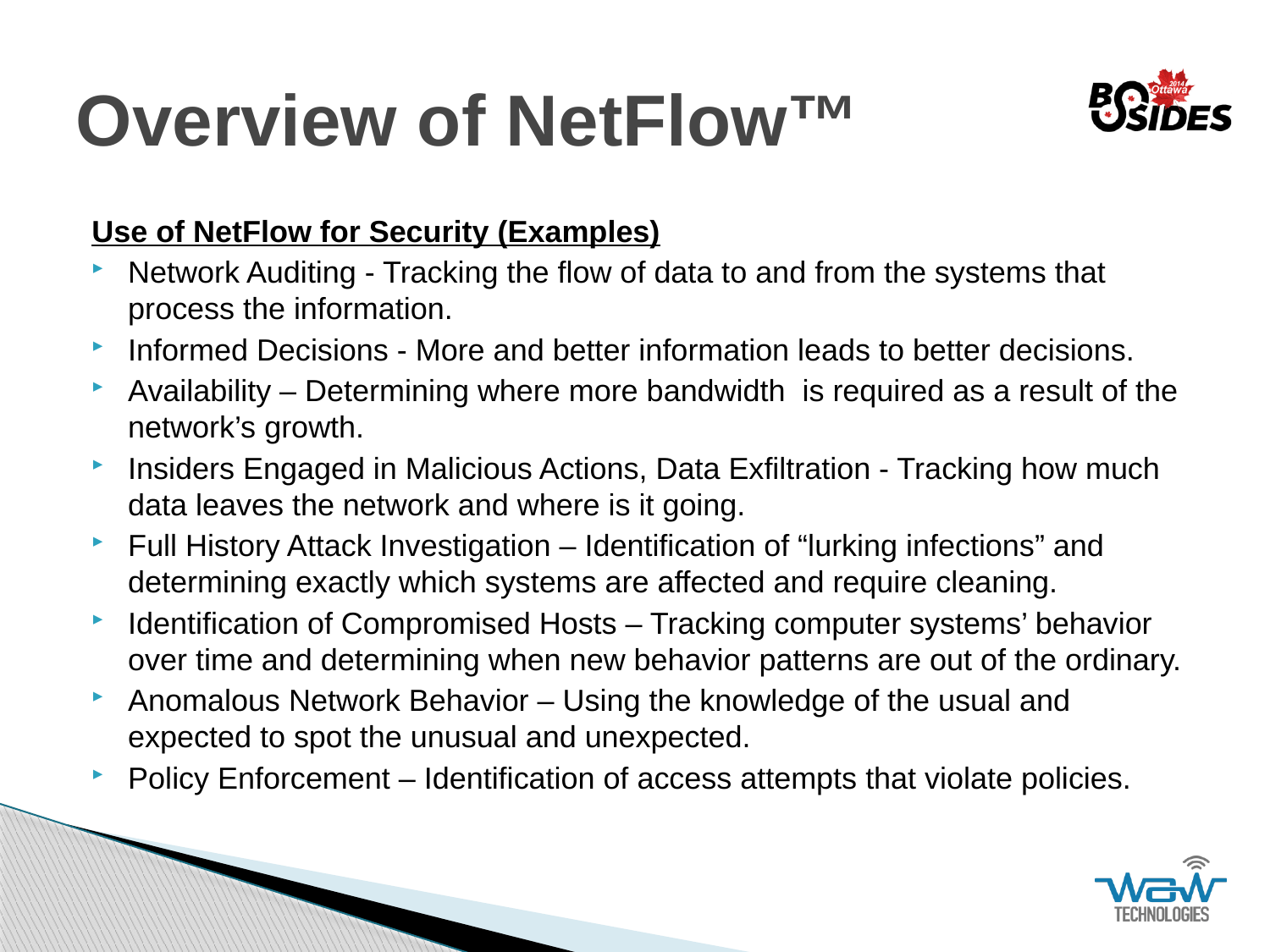

# Overview of NetFlow™
Use of NetFlow for Security (Examples)
Network Auditing - Tracking the flow of data to and from the systems that process the information.
Informed Decisions - More and better information leads to better decisions.
Availability – Determining where more bandwidth  is required as a result of the network’s growth.
Insiders Engaged in Malicious Actions, Data Exfiltration - Tracking how much data leaves the network and where is it going.
Full History Attack Investigation – Identification of “lurking infections” and determining exactly which systems are affected and require cleaning.
Identification of Compromised Hosts – Tracking computer systems’ behavior over time and determining when new behavior patterns are out of the ordinary.
Anomalous Network Behavior – Using the knowledge of the usual and expected to spot the unusual and unexpected.
Policy Enforcement – Identification of access attempts that violate policies.